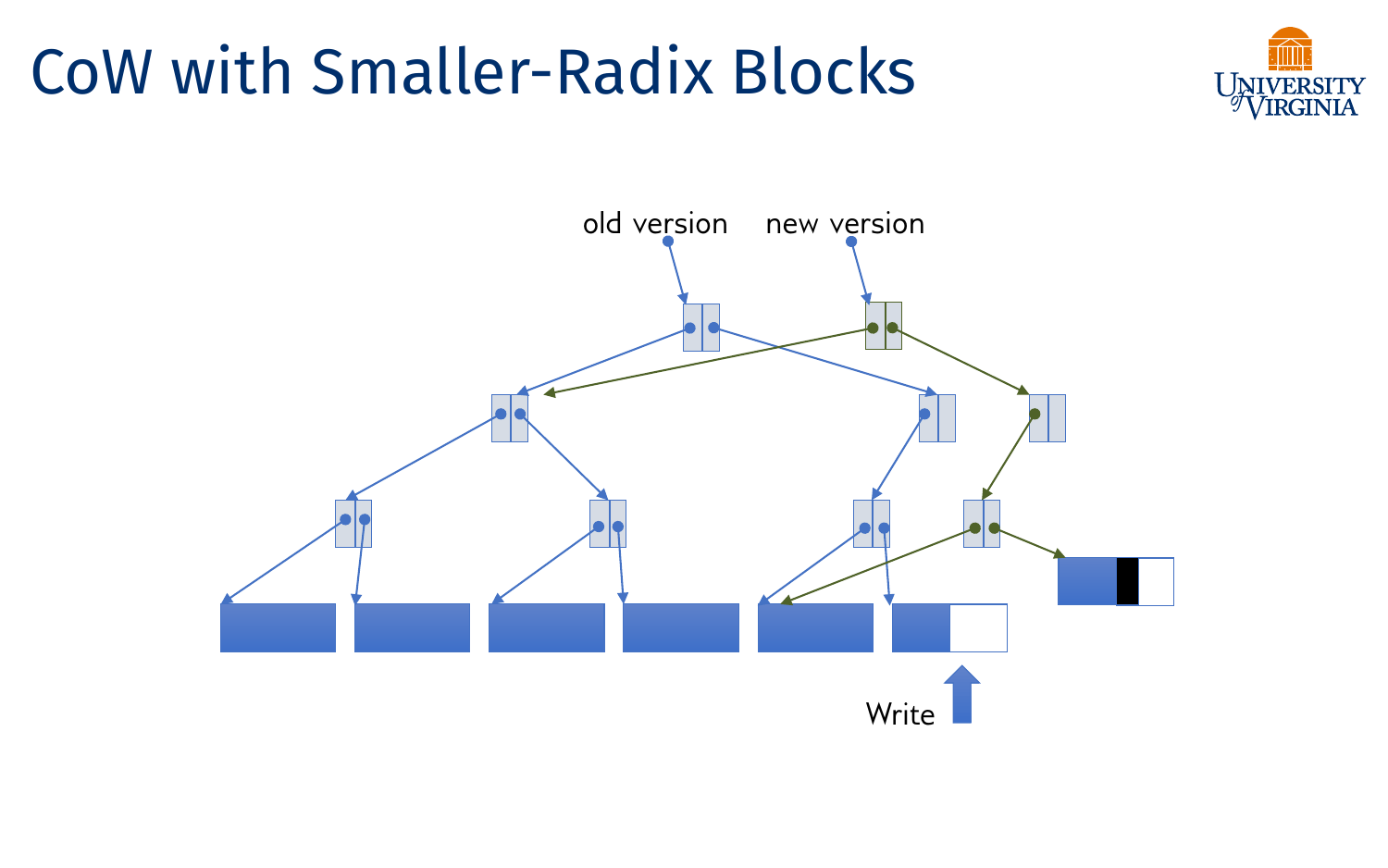

# CoW with Smaller-Radix Blocks
old version
new version

Write